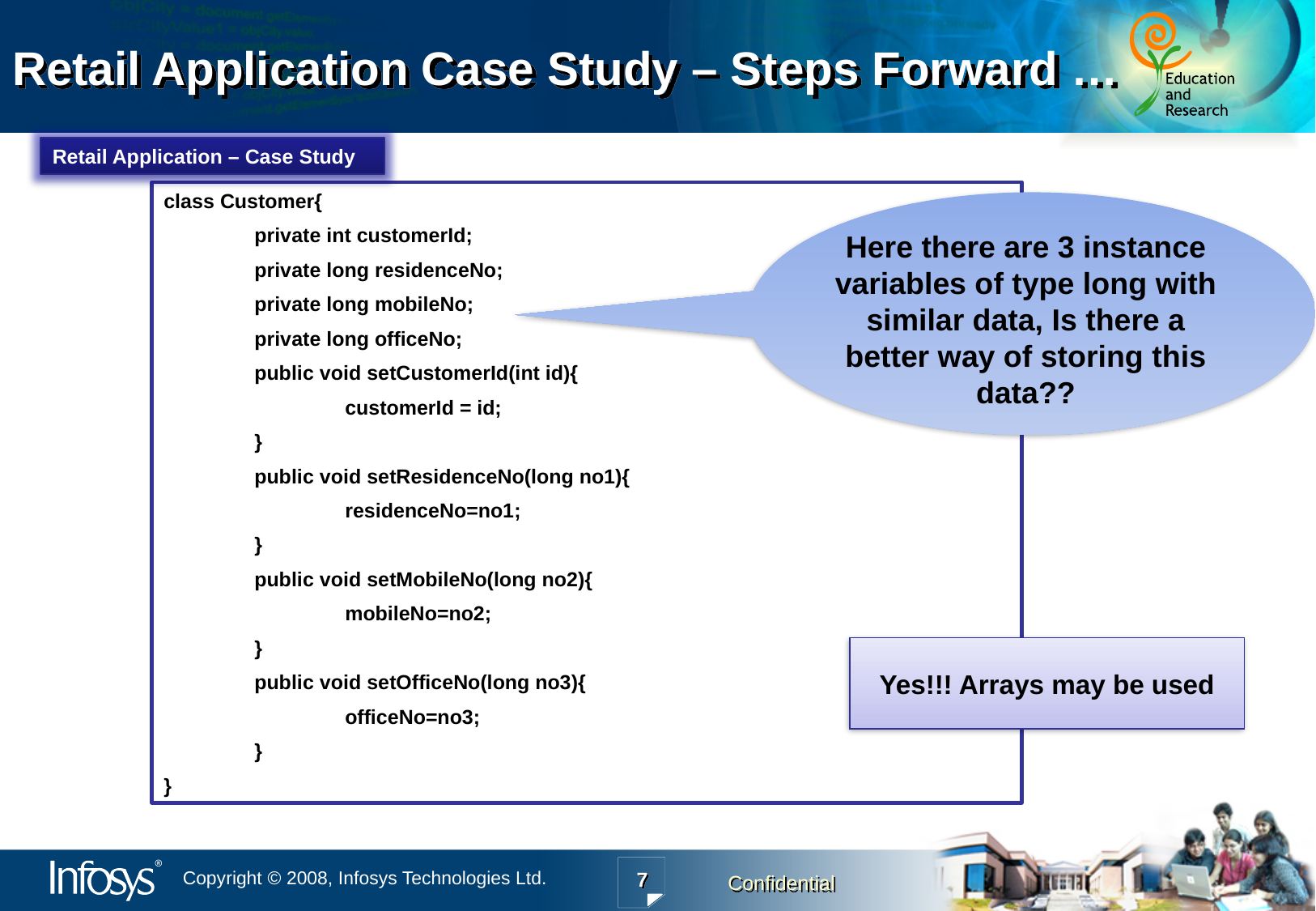

Retail Application Case Study – Steps Forward …
Retail Application – Case Study
class Customer{
                private int customerId;
                private long residenceNo;
                private long mobileNo;
                private long officeNo;
                public void setCustomerId(int id){
                                customerId = id;
                }
                public void setResidenceNo(long no1){
                                residenceNo=no1;
                }
                public void setMobileNo(long no2){
                                mobileNo=no2;
                }
                public void setOfficeNo(long no3){
                                officeNo=no3;
                }
}
Here there are 3 instance variables of type long with similar data, Is there a better way of storing this data??
Yes!!! Arrays may be used
7